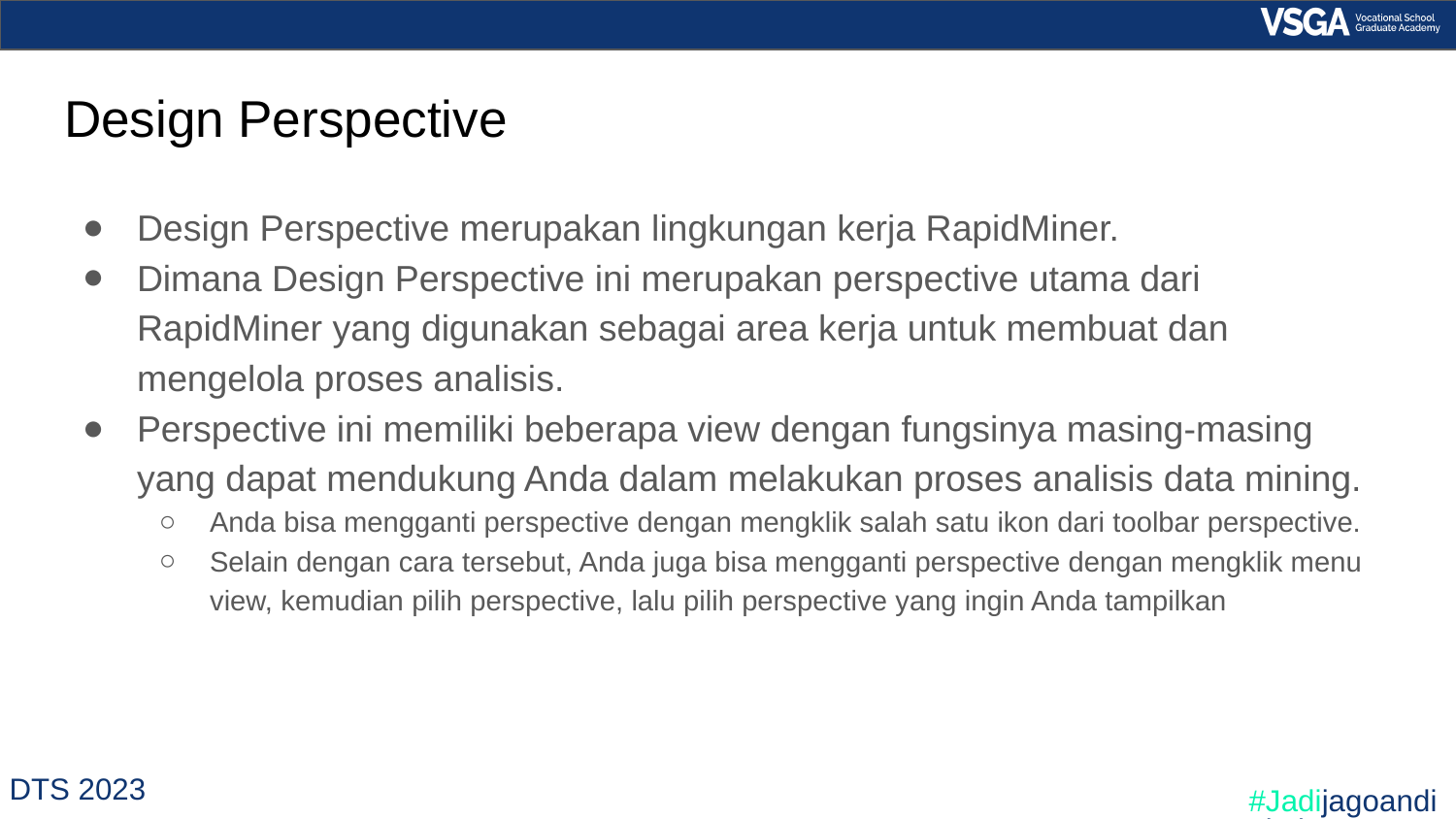

# Design Perspective
Design Perspective merupakan lingkungan kerja RapidMiner.
Dimana Design Perspective ini merupakan perspective utama dari RapidMiner yang digunakan sebagai area kerja untuk membuat dan mengelola proses analisis.
Perspective ini memiliki beberapa view dengan fungsinya masing-masing yang dapat mendukung Anda dalam melakukan proses analisis data mining.
Anda bisa mengganti perspective dengan mengklik salah satu ikon dari toolbar perspective.
Selain dengan cara tersebut, Anda juga bisa mengganti perspective dengan mengklik menu view, kemudian pilih perspective, lalu pilih perspective yang ingin Anda tampilkan